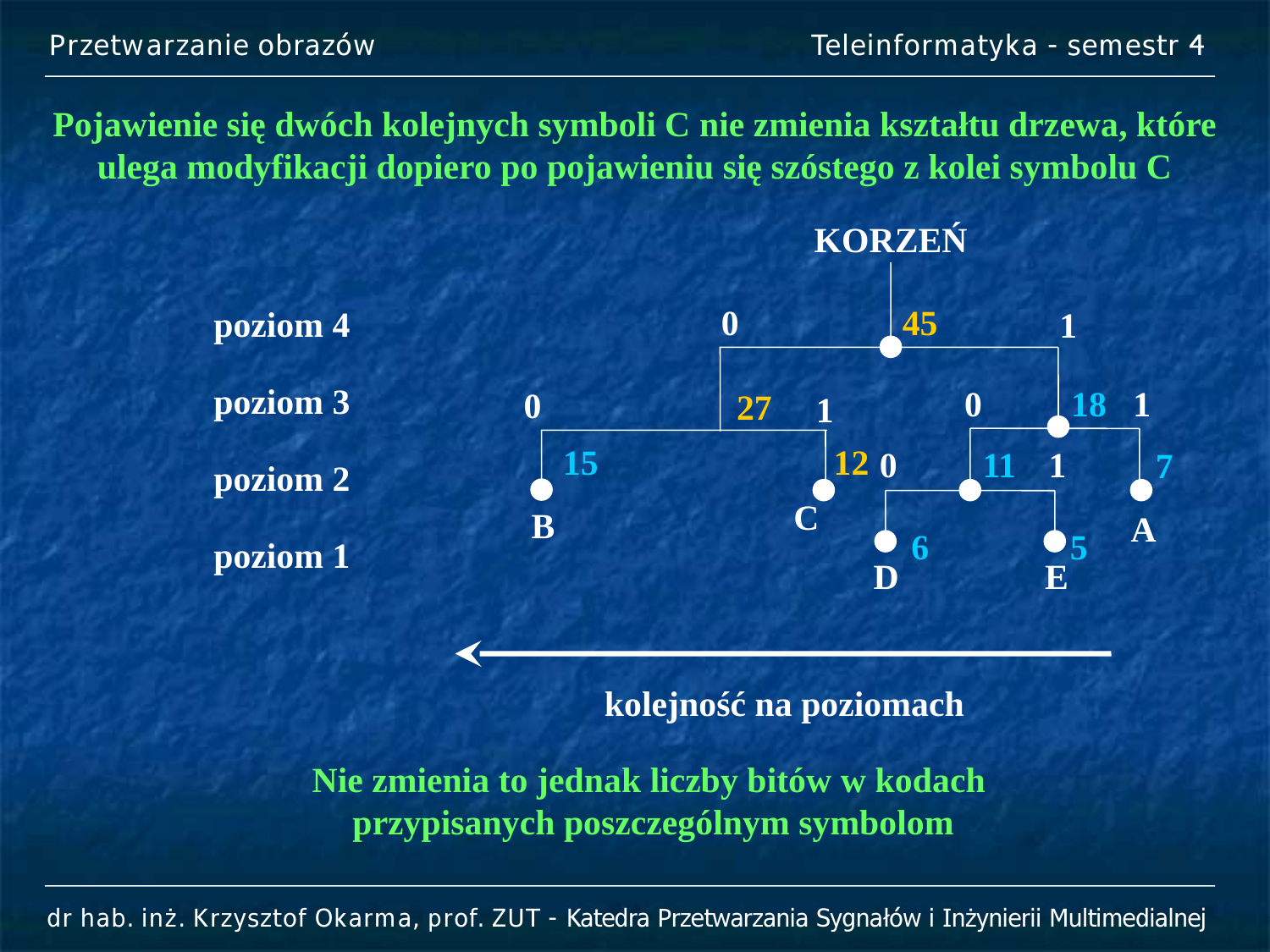

Przetwarzanie obrazów                      		Teleinformatyka - semestr 4

Pojawienie się dwóch kolejnych symboli C nie zmienia kształtu drzewa, które
ulega modyfikacji dopiero po pojawieniu się szóstego z kolei symbolu C
KORZEŃ

poziom 4
poziom 3
poziom 2
poziom 1
0
45
1

0                 1
18
0
27
1

15
12
0
11
1
7

C

B
A
6
5

  D	       E

kolejność na poziomach
Nie zmienia to jednak liczby bitów w kodach
 przypisanych poszczególnym symbolom

dr hab. inż. Krzysztof Okarma, prof. ZUT - Katedra Przetwarzania Sygnałów i Inżynierii Multimedialnej